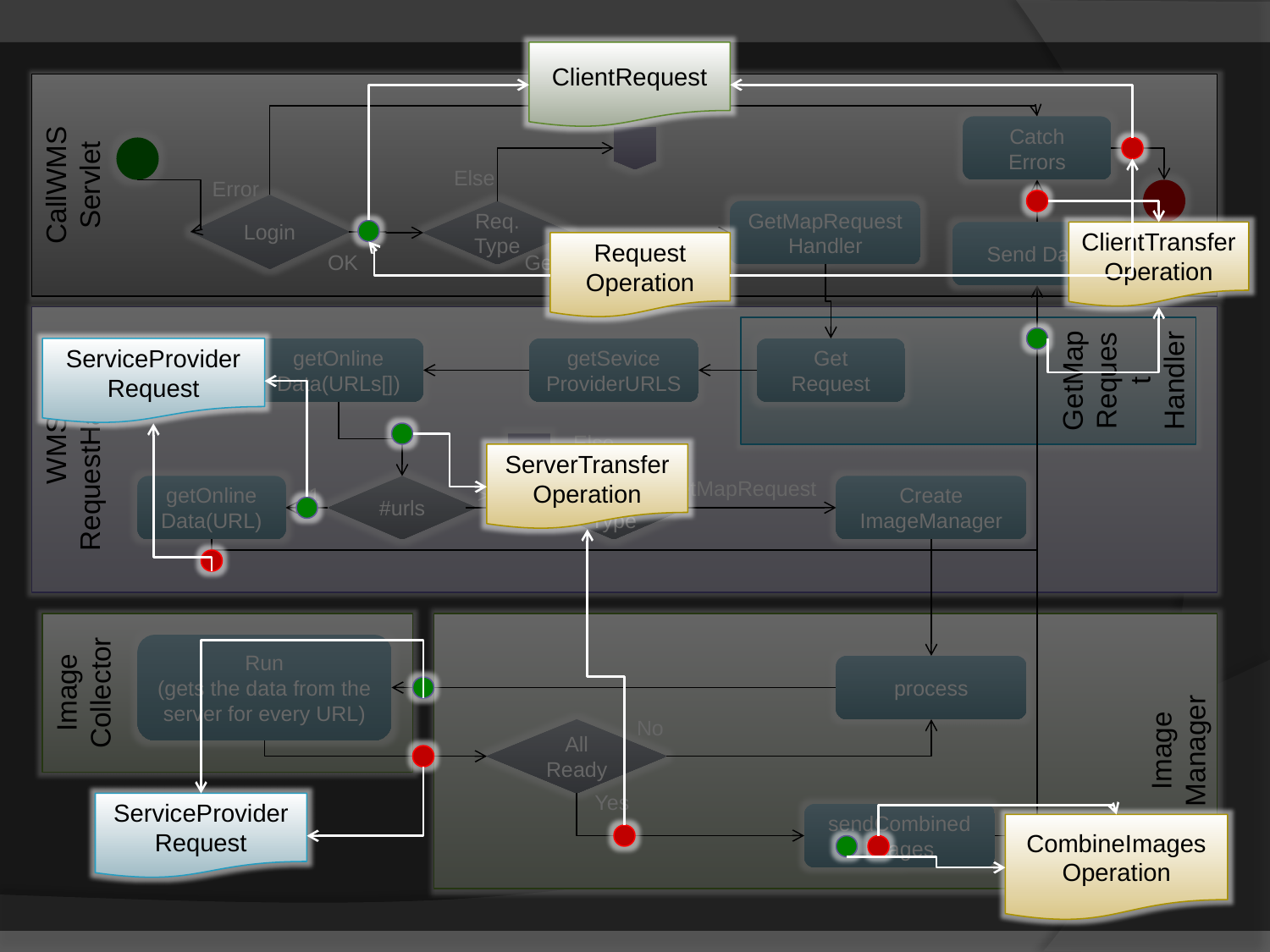

ClientRequest
CallWMS
Servlet
Catch Errors

Else
Error

Login
Req.
Type
GetMapRequest
Handler
Send Data
OK
GetMapRequest
WMS
RequestHandler
GetMap
Request
Handler
getOnline
Data(URLs[])
getSevice
ProviderURLS
Get
Request
Else

GetMapRequest
getOnline
Data(URL)
1
#urls
>1
Req.
Type
Create ImageManager
Image
Collector
Image
Manager
Run
(gets the data from the server for every URL)
process
No
All Ready
Yes
sendCombined
Images

ClientTransfer
Operation
Request
Operation

ServiceProvider
Request

ServerTransferOperation

ServiceProviderRequest
CombineImages
Operation